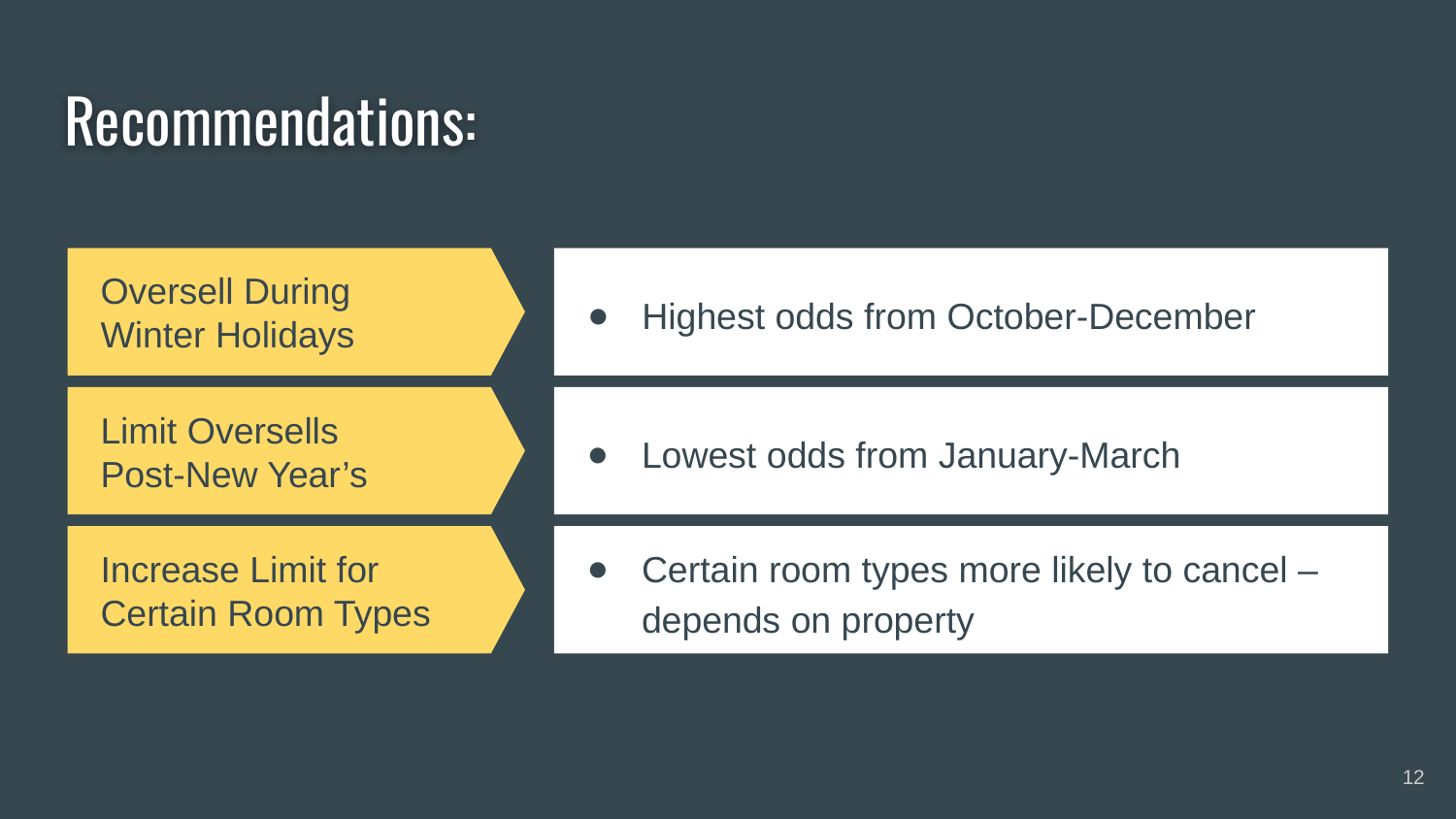

# Recommendations:
Lower-income areas more volatile
Higher-income more stable

Highest odds from October-December
Oversell During Winter Holidays

Limit Oversells
Post-New Year’s
Lowest odds from January-March

Increase Limit for Certain Room Types
Certain room types more likely to cancel – depends on property
12